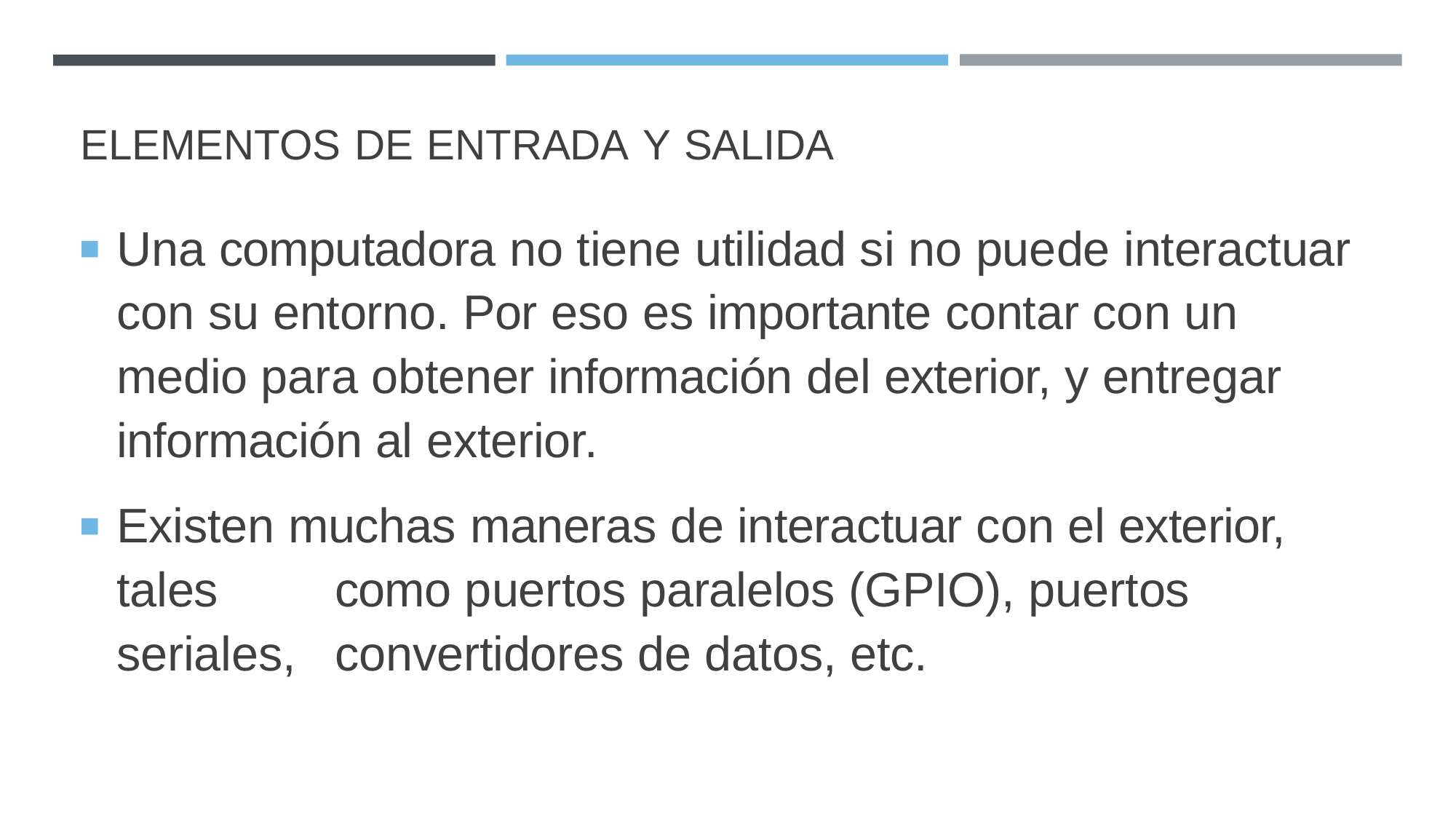

# ELEMENTOS DE ENTRADA Y SALIDA
Una computadora no tiene utilidad si no puede interactuar con su entorno. Por eso es importante contar con un medio para obtener información del exterior, y entregar información al exterior.
Existen muchas maneras de interactuar con el exterior, tales 	como puertos paralelos (GPIO), puertos seriales, 	convertidores de datos, etc.